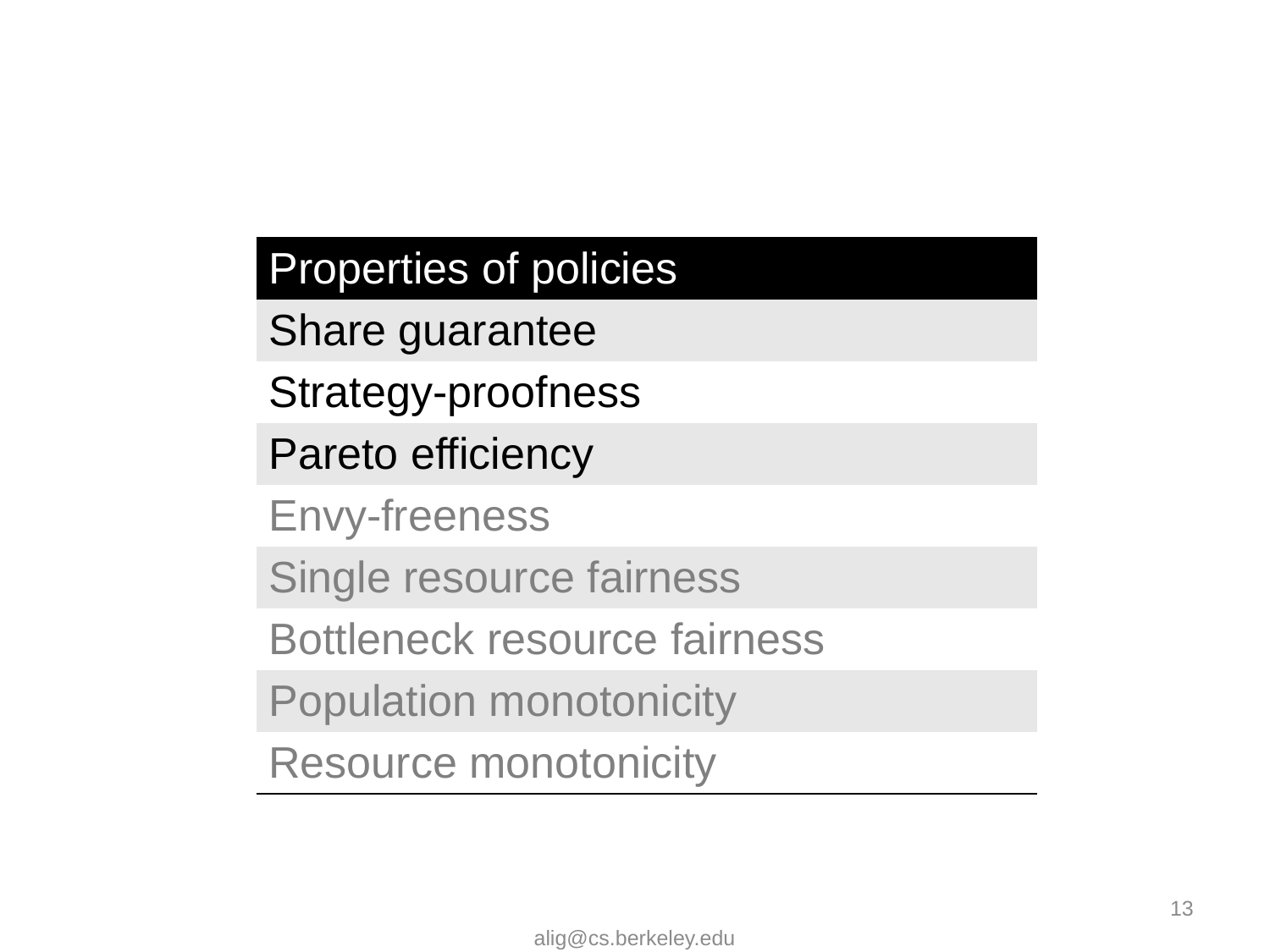

#

| Properties of policies |
| --- |
| Share guarantee |
| Strategy-proofness |
| Pareto efficiency |
| Envy-freeness |
| Single resource fairness |
| Bottleneck resource fairness |
| Population monotonicity |
| Resource monotonicity |
13
alig@cs.berkeley.edu